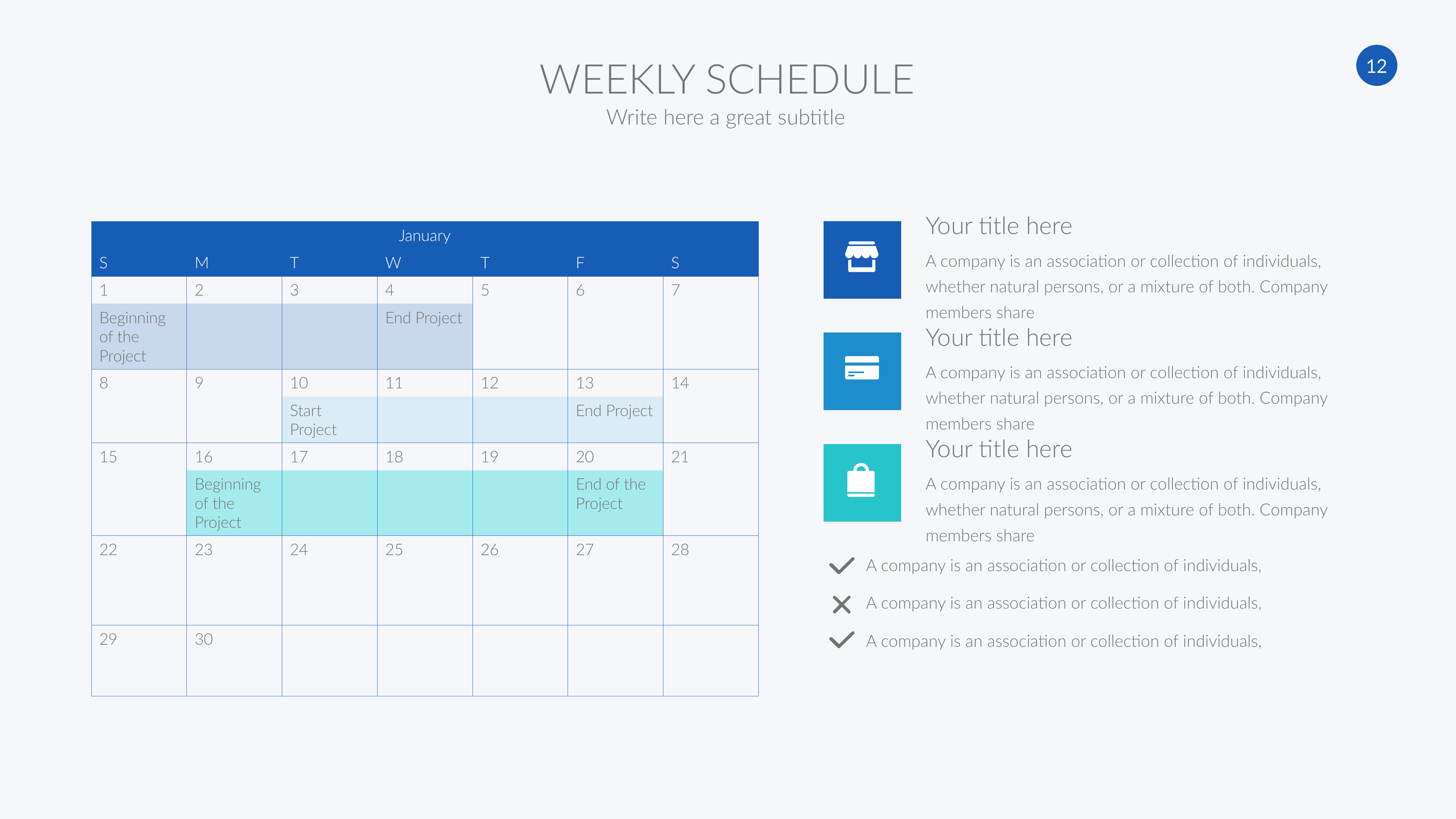

WEEKLY SCHEDULE
Write here a great subtitle
Your title here

| January |  |  |  |  |  |  |
| --- | --- | --- | --- | --- | --- | --- |
| S | M | T | W | T | F | S |
| 1 | 2 | 3 | 4 | 5 | 6 | 7 |
| Beginning of the Project |  |  | End Project |  |  |  |
| 8 | 9 | 10 | 11 | 12 | 13 | 14 |
|  |  | Start Project |  |  | End Project |  |
| 15 | 16 | 17 | 18 | 19 | 20 | 21 |
|  | Beginning of the Project |  |  |  | End of the Project |  |
| 22 | 23 | 24 | 25 | 26 | 27 | 28 |
|  |  |  |  |  |  |  |
| 29 | 30 |  |  |  |  |  |
|  |  |  |  |  |  |  |
A company is an association or collection of individuals, whether natural persons, or a mixture of both. Company members share

Your title here

A company is an association or collection of individuals, whether natural persons, or a mixture of both. Company members share

Your title here

A company is an association or collection of individuals, whether natural persons, or a mixture of both. Company members share

A company is an association or collection of individuals,

A company is an association or collection of individuals,

A company is an association or collection of individuals,